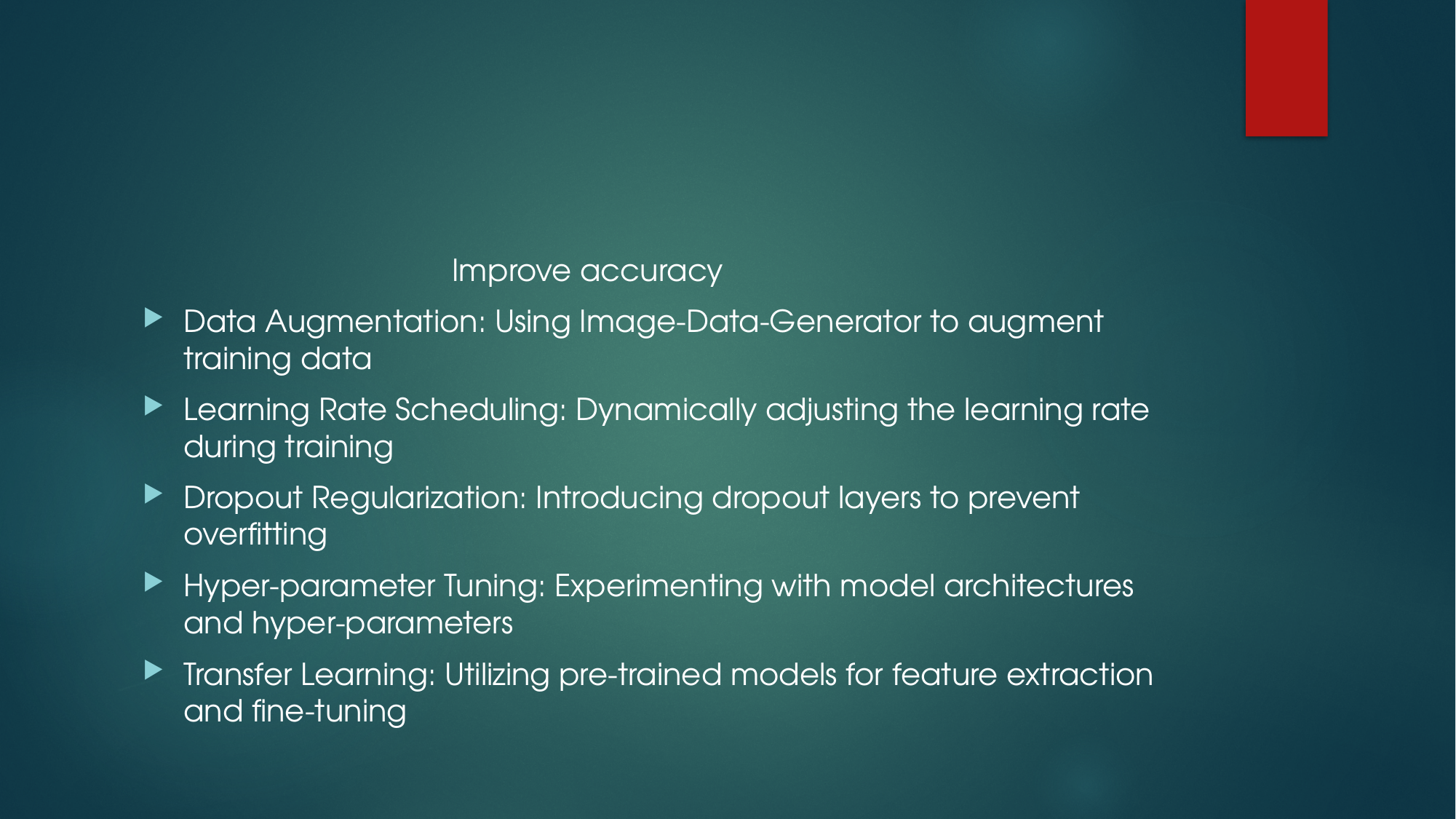

Improve accuracy
Data Augmentation: Using Image-Data-Generator to augment training data
Learning Rate Scheduling: Dynamically adjusting the learning rate during training
Dropout Regularization: Introducing dropout layers to prevent overfitting
Hyper-parameter Tuning: Experimenting with model architectures and hyper-parameters
Transfer Learning: Utilizing pre-trained models for feature extraction and fine-tuning